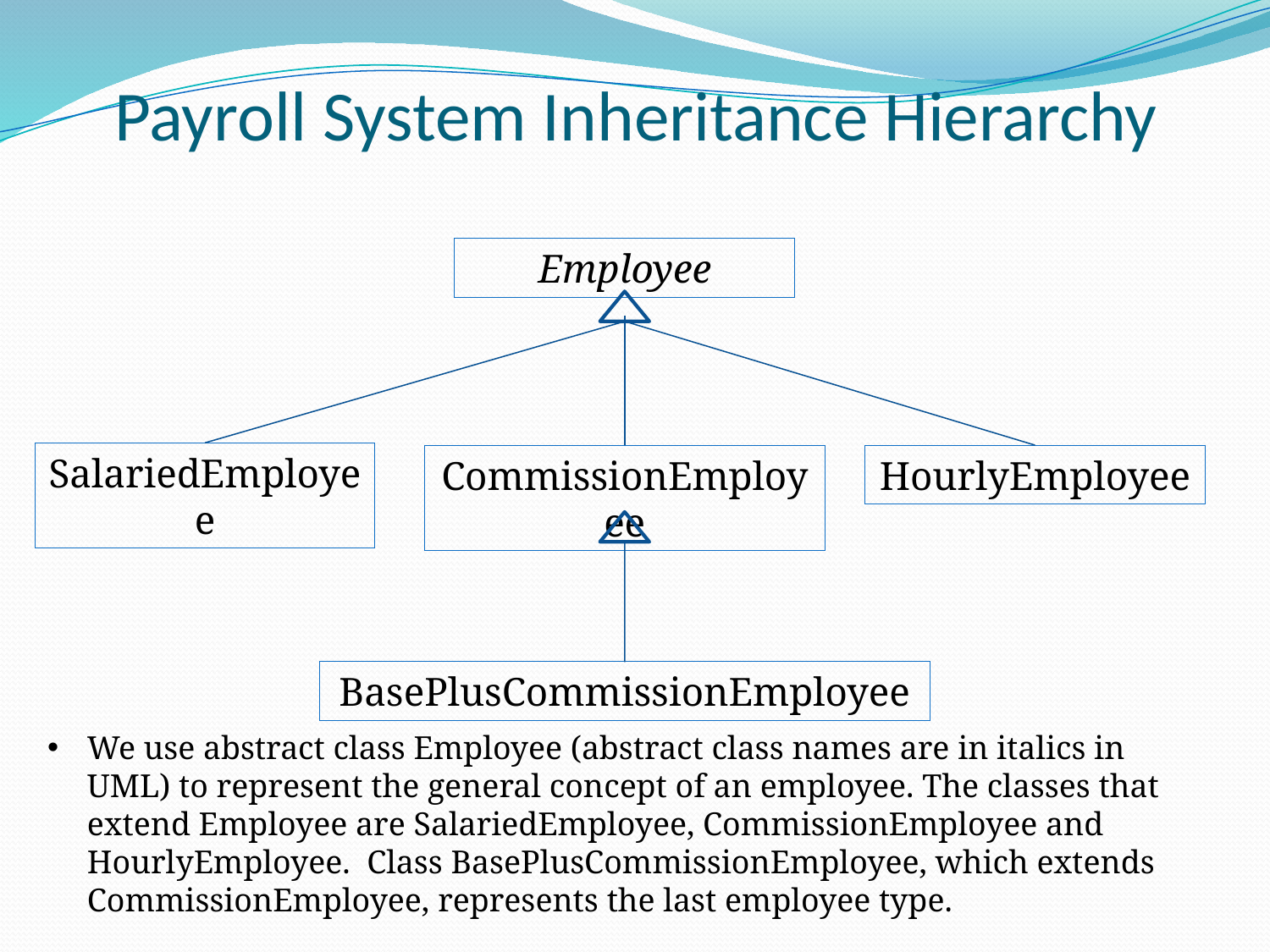

# Payroll System Inheritance Hierarchy
Employee

SalariedEmployee
CommissionEmployee
HourlyEmployee

BasePlusCommissionEmployee
We use abstract class Employee (abstract class names are in italics in UML) to represent the general concept of an employee. The classes that extend Employee are SalariedEmployee, CommissionEmployee and HourlyEmployee.  Class BasePlusCommissionEmployee, which extends CommissionEmployee, represents the last employee type.